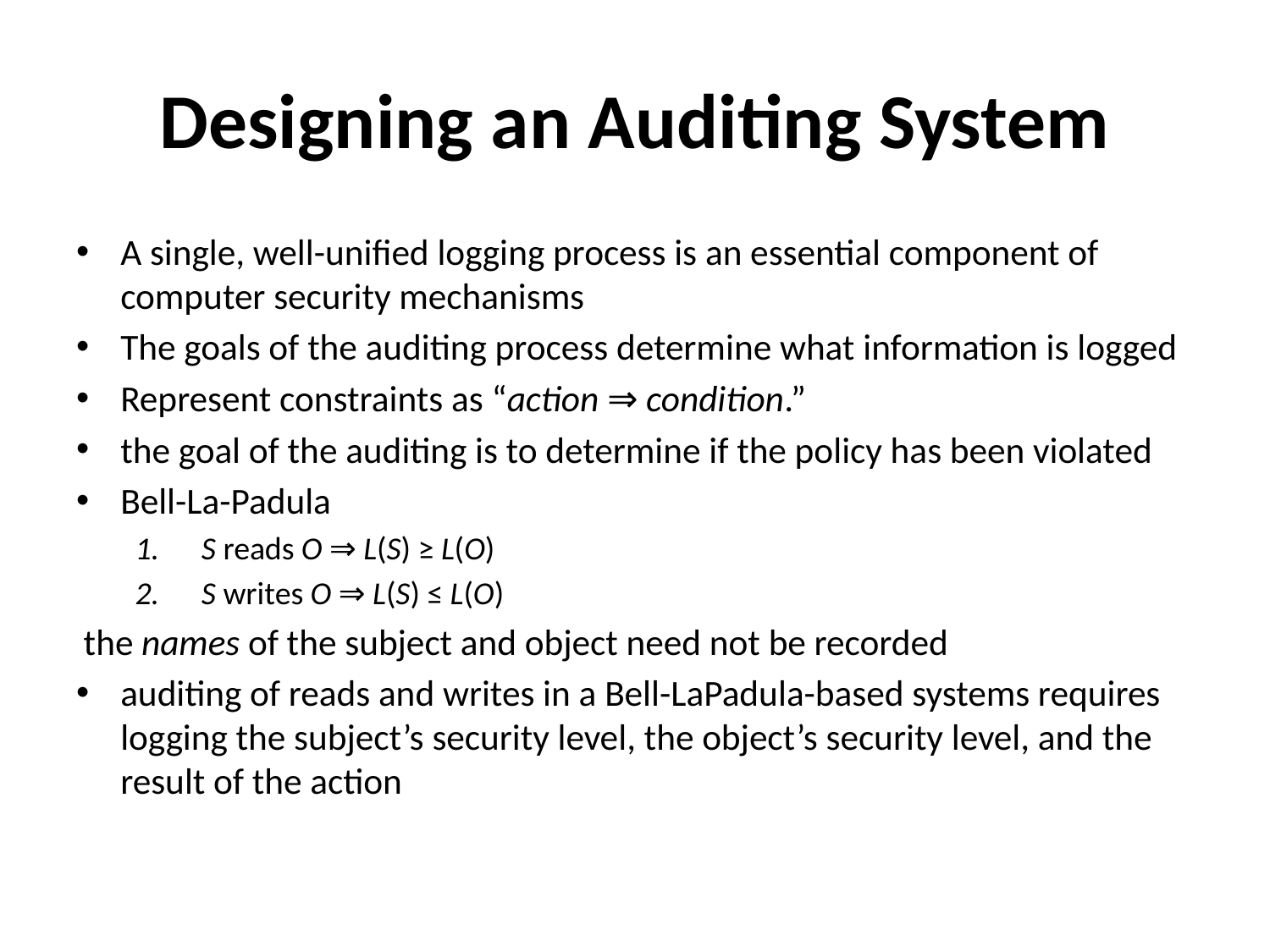

# Designing an Auditing System
A single, well-unified logging process is an essential component of computer security mechanisms
The goals of the auditing process determine what information is logged
Represent constraints as “action ⇒ condition.”
the goal of the auditing is to determine if the policy has been violated
Bell-La-Padula
S reads O ⇒ L(S) ≥ L(O)
S writes O ⇒ L(S) ≤ L(O)
the names of the subject and object need not be recorded
auditing of reads and writes in a Bell-LaPadula-based systems requires logging the subject’s security level, the object’s security level, and the result of the action